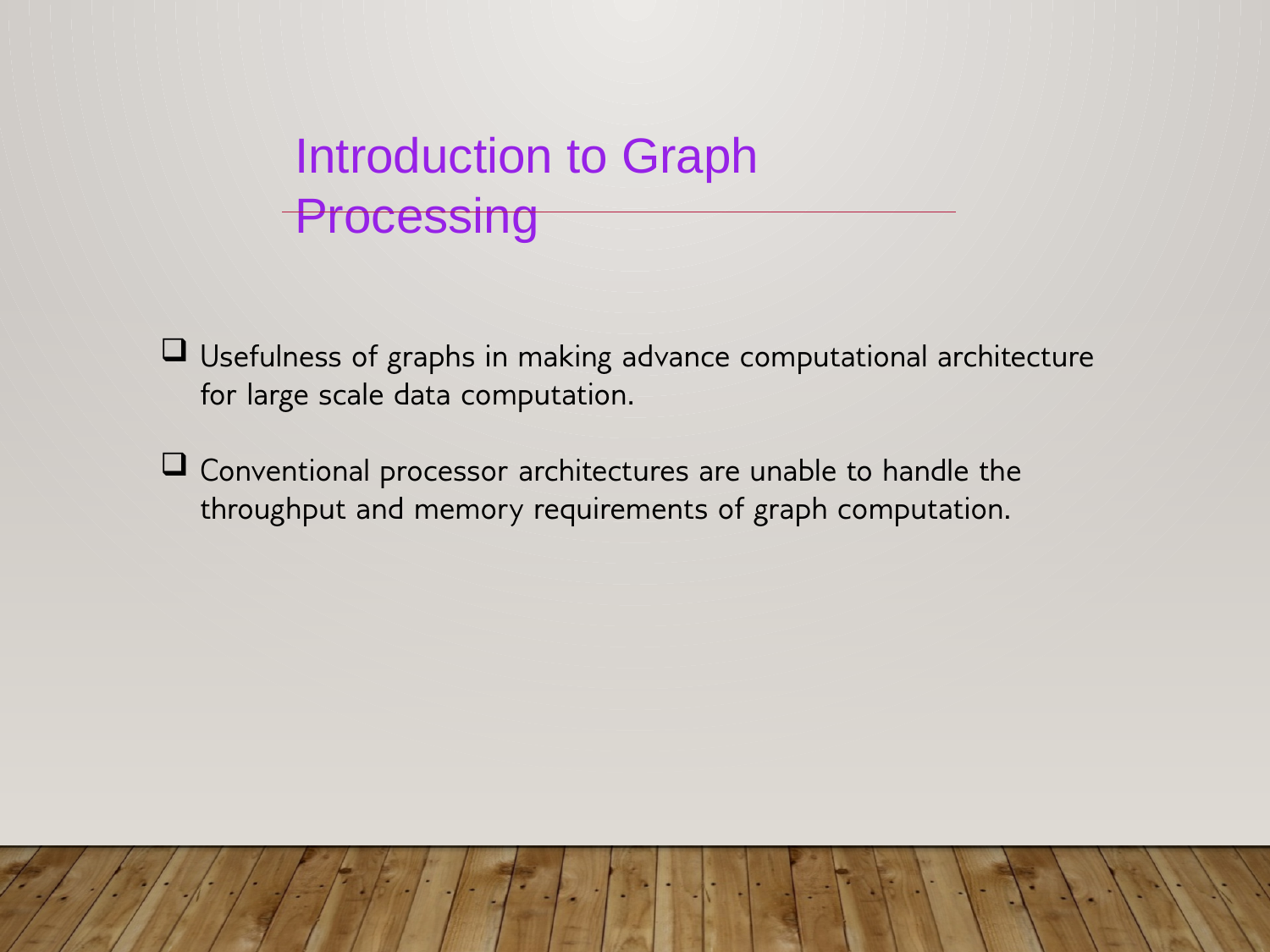

Introduction to Graph Processing
Usefulness of graphs in making advance computational architecture for large scale data computation.

Conventional processor architectures are unable to handle the throughput and memory requirements of graph computation.